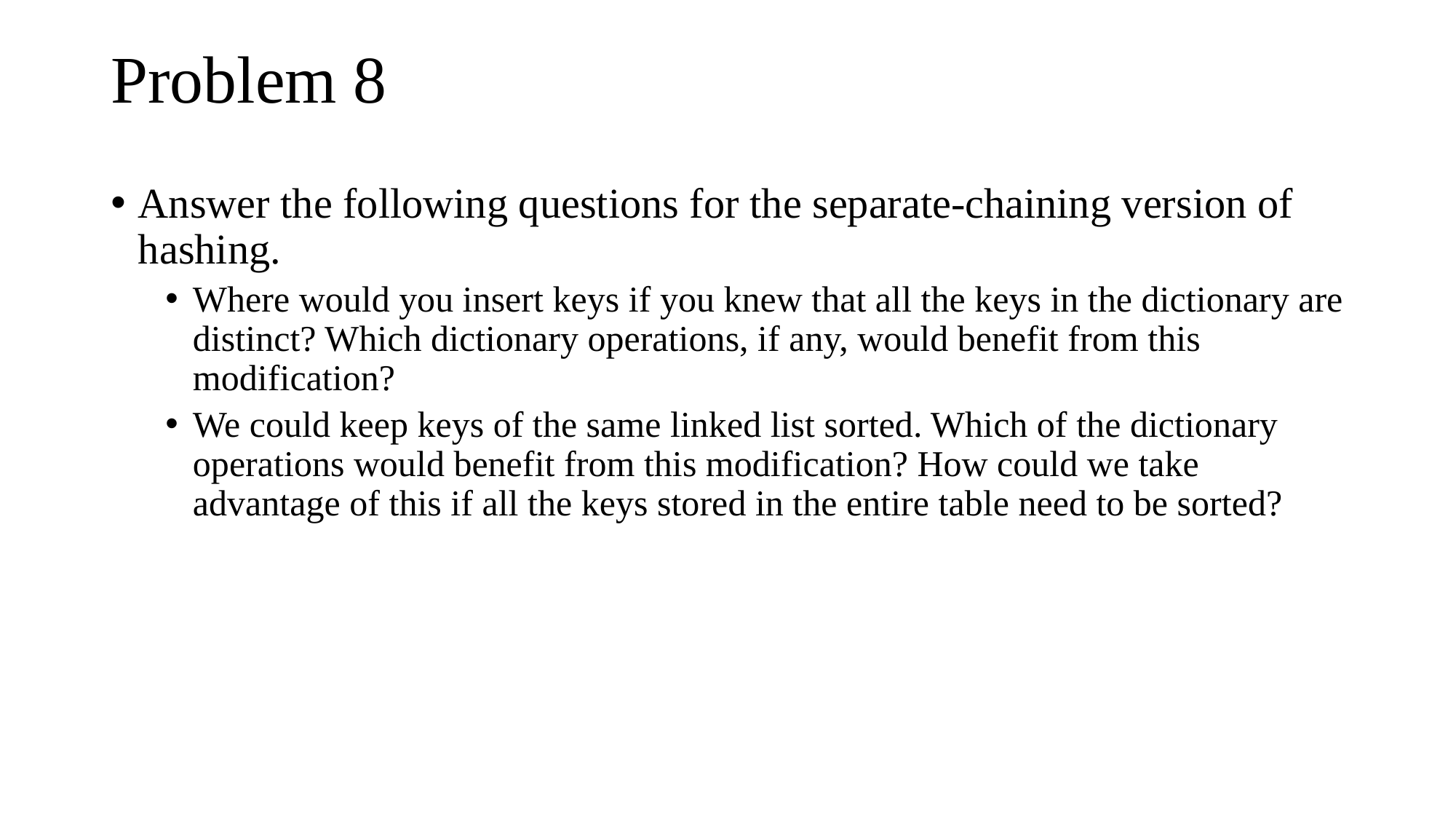

# Problem 8
Answer the following questions for the separate-chaining version of hashing.
Where would you insert keys if you knew that all the keys in the dictionary are distinct? Which dictionary operations, if any, would benefit from this modification?
We could keep keys of the same linked list sorted. Which of the dictionary operations would benefit from this modification? How could we take advantage of this if all the keys stored in the entire table need to be sorted?